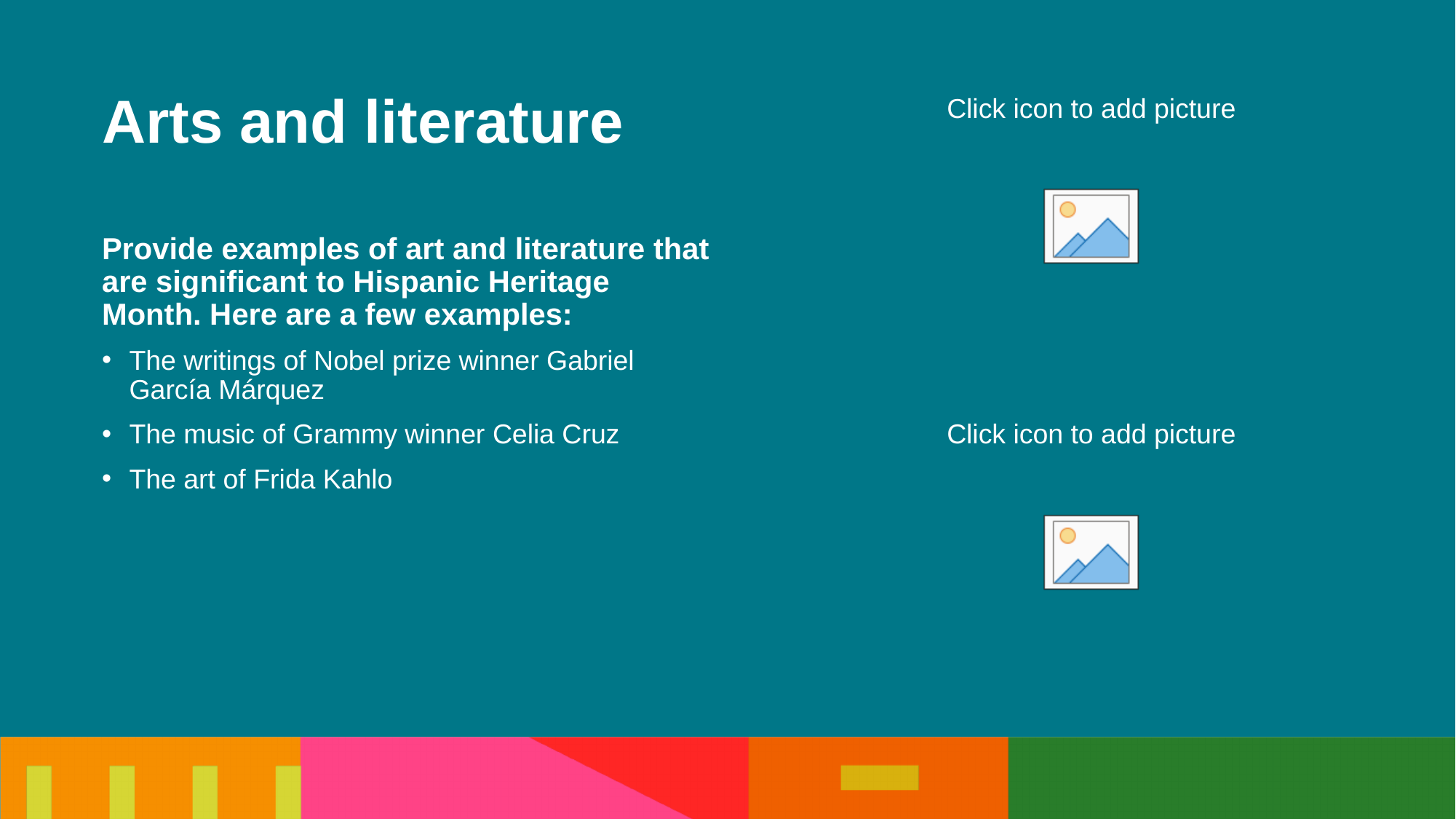

# Arts and literature

Provide examples of art and literature that are significant to Hispanic Heritage Month. Here are a few examples:
The writings of Nobel prize winner Gabriel García Márquez
The music of Grammy winner Celia Cruz
The art of Frida Kahlo